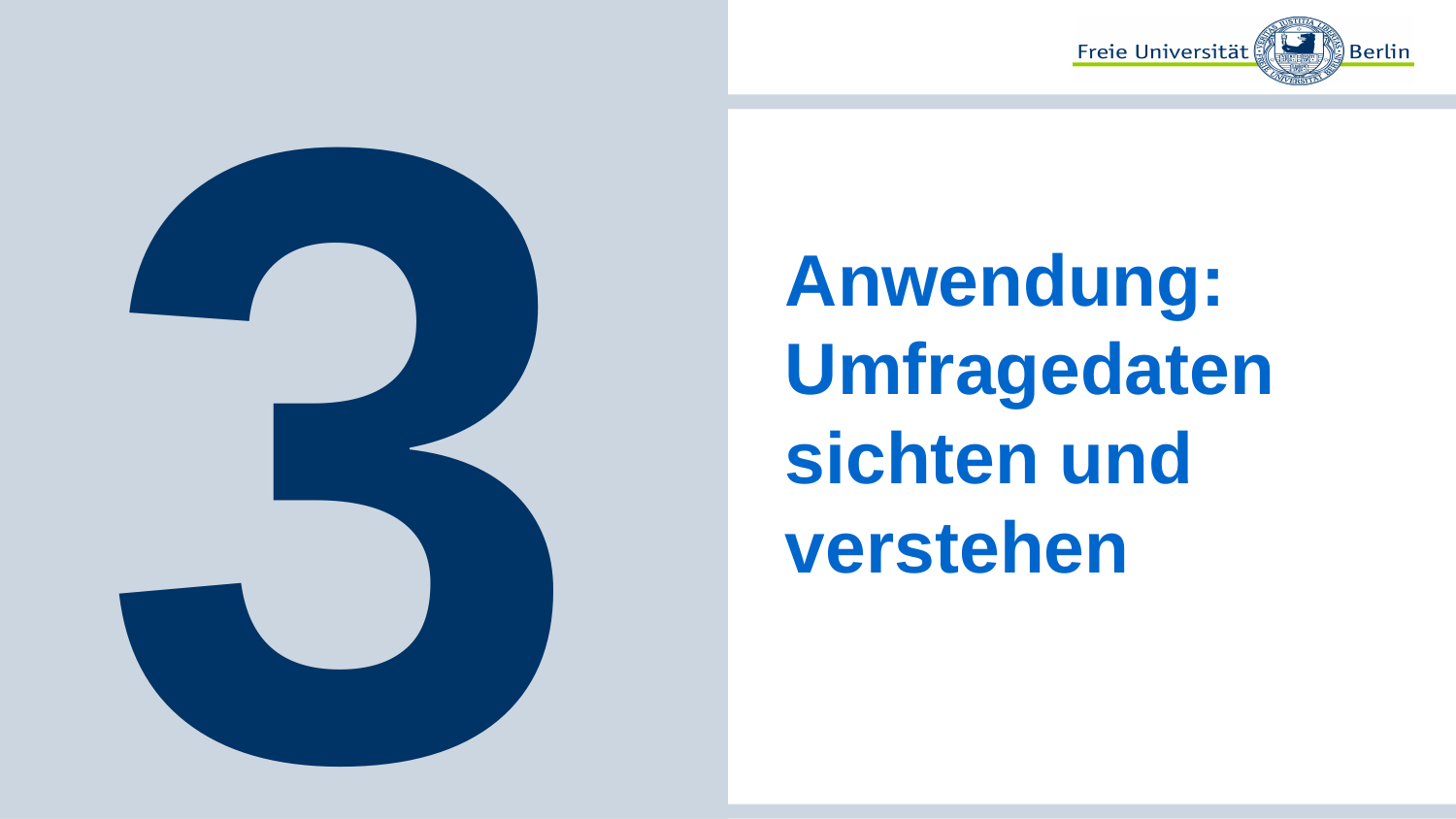

# 3
Anwendung: Umfragedaten sichten und verstehen